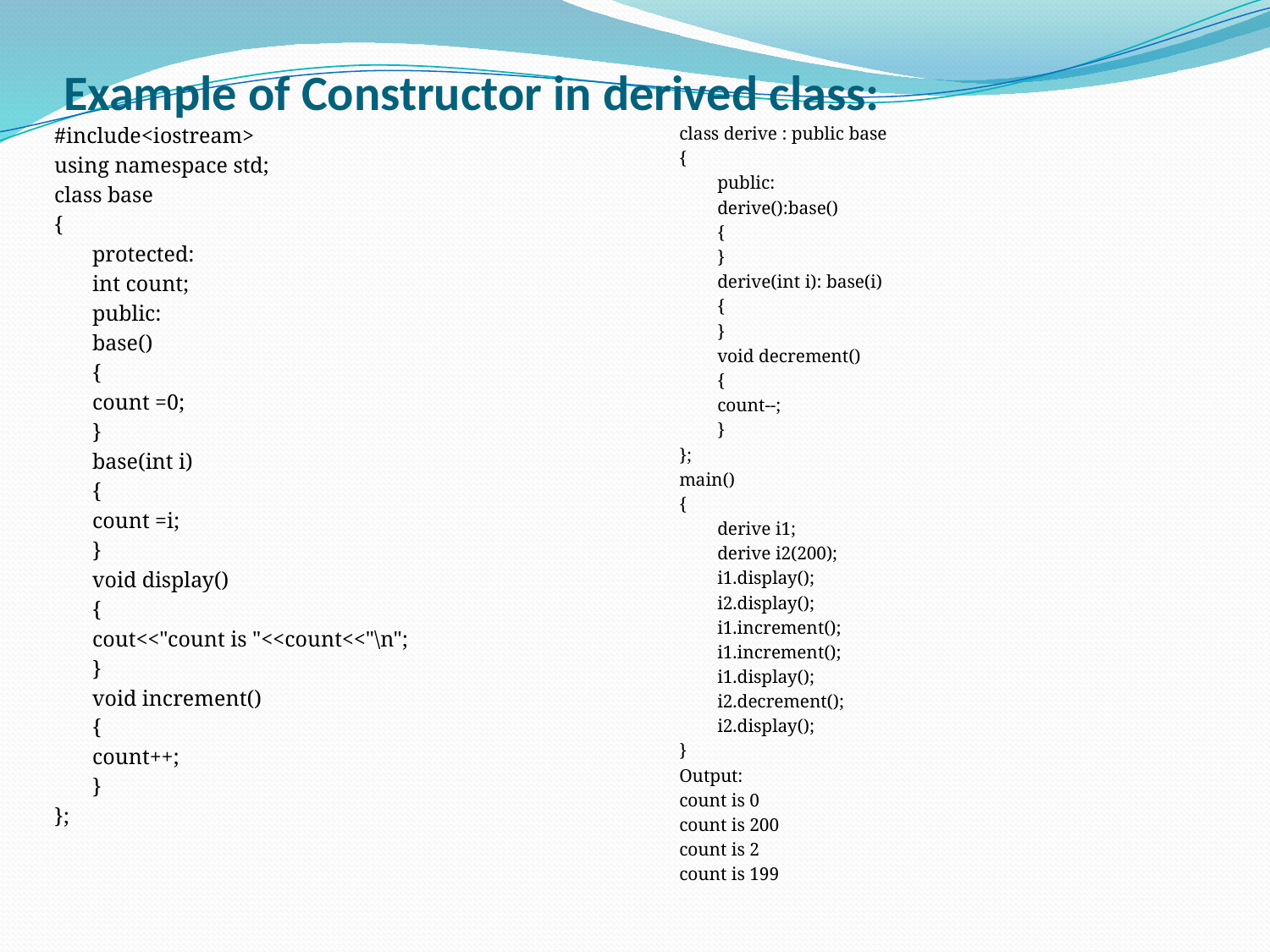

#include<iostream>
using namespace std;
class base
{
	protected:
	int count;
	public:
	base()
	{
	count =0;
	}
	base(int i)
	{
	count =i;
	}
	void display()
	{
	cout<<"count is "<<count<<"\n";
	}
	void increment()
	{
	count++;
	}
};

# Example of Constructor in derived class:
class derive : public base
{
	public:
	derive():base()
	{
	}
	derive(int i): base(i)
	{
	}
	void decrement()
	{
	count--;
	}
};
main()
{
	derive i1;
	derive i2(200);
	i1.display();
	i2.display();
	i1.increment();
	i1.increment();
	i1.display();
	i2.decrement();
	i2.display();
}
Output:
count is 0
count is 200
count is 2
count is 199